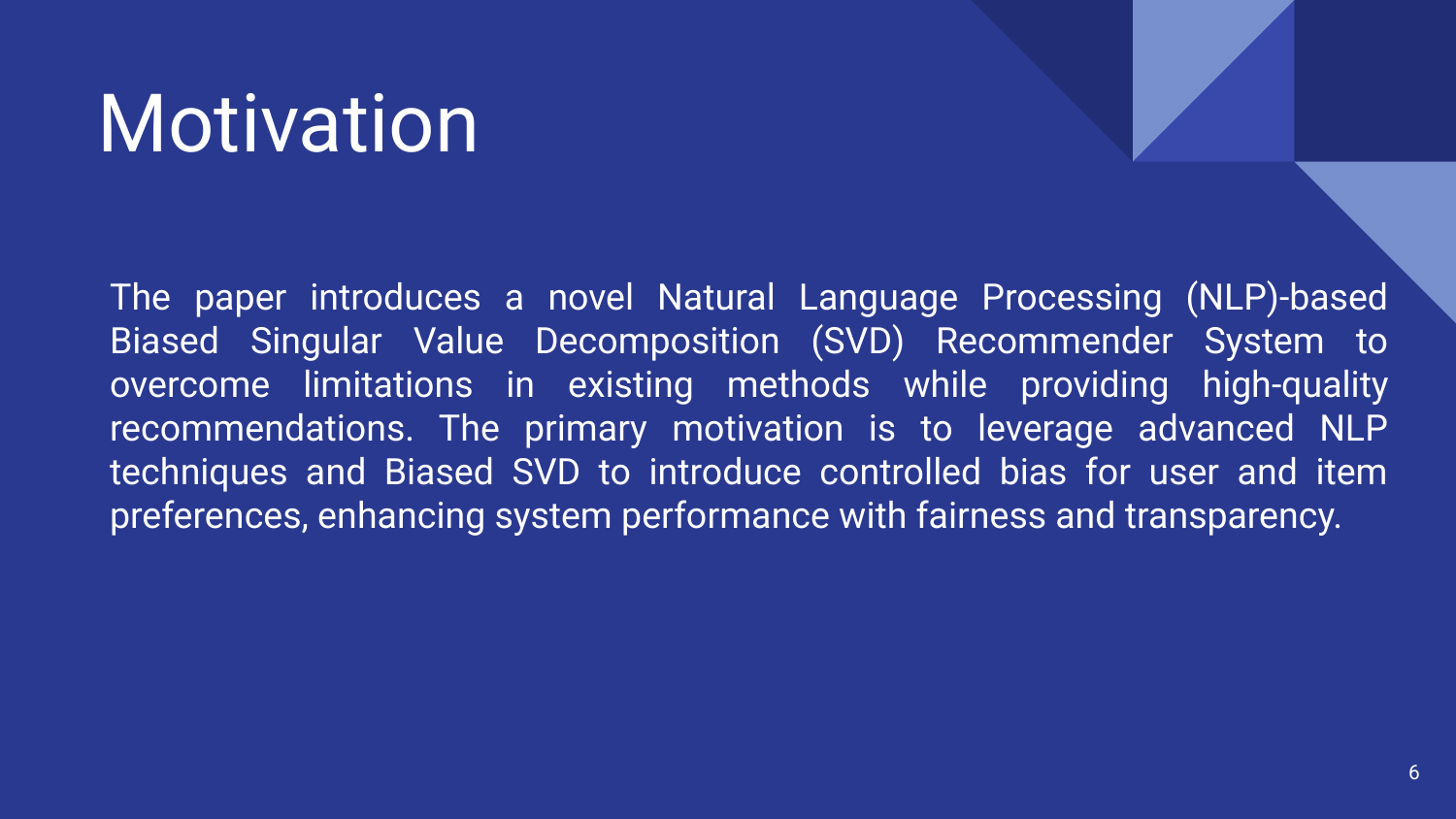

# Motivation
The paper introduces a novel Natural Language Processing (NLP)-based Biased Singular Value Decomposition (SVD) Recommender System to overcome limitations in existing methods while providing high-quality recommendations. The primary motivation is to leverage advanced NLP techniques and Biased SVD to introduce controlled bias for user and item preferences, enhancing system performance with fairness and transparency.
6